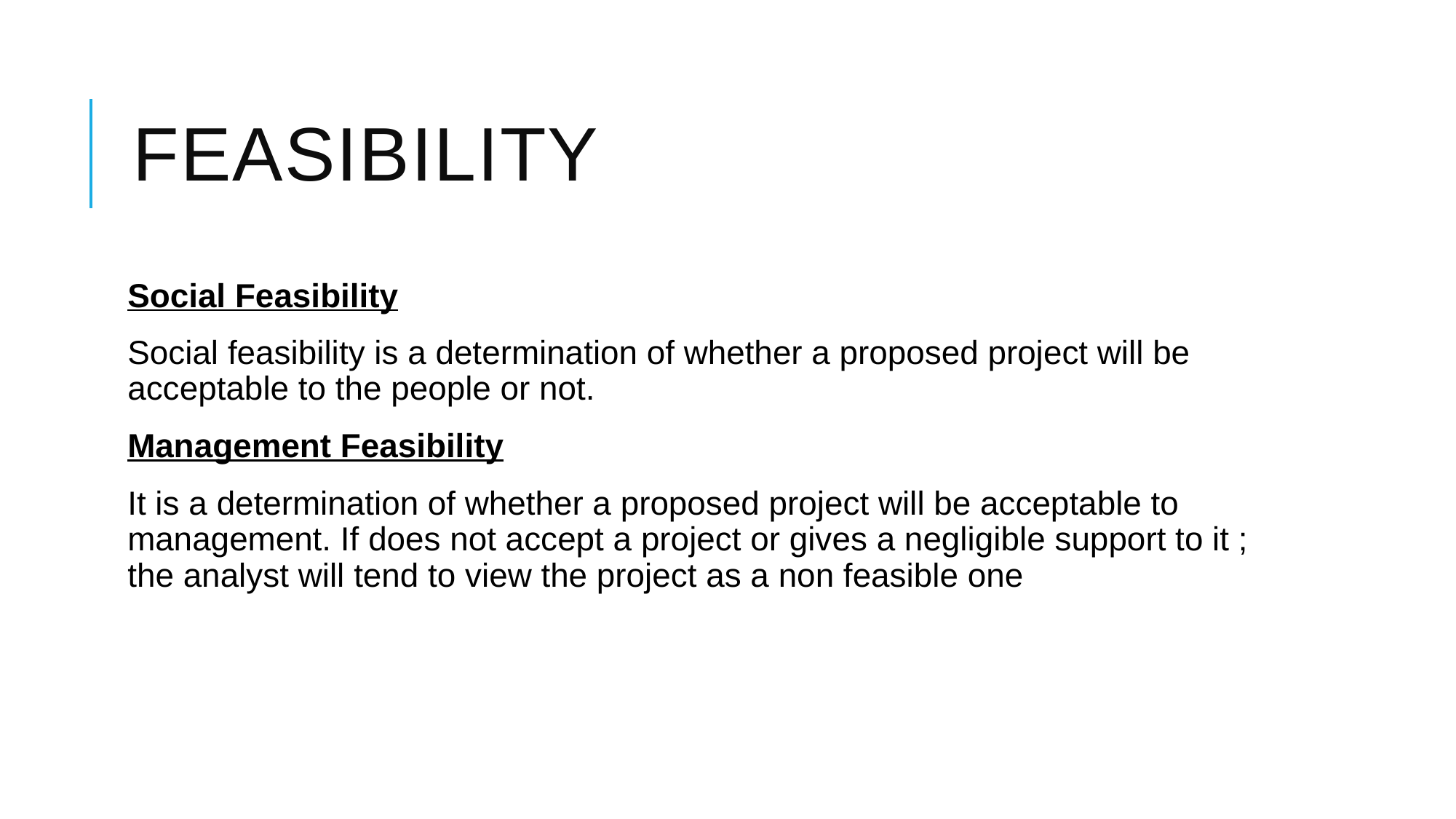

# Feasibility
Social Feasibility
Social feasibility is a determination of whether a proposed project will be acceptable to the people or not.
Management Feasibility
It is a determination of whether a proposed project will be acceptable to management. If does not accept a project or gives a negligible support to it ; the analyst will tend to view the project as a non feasible one